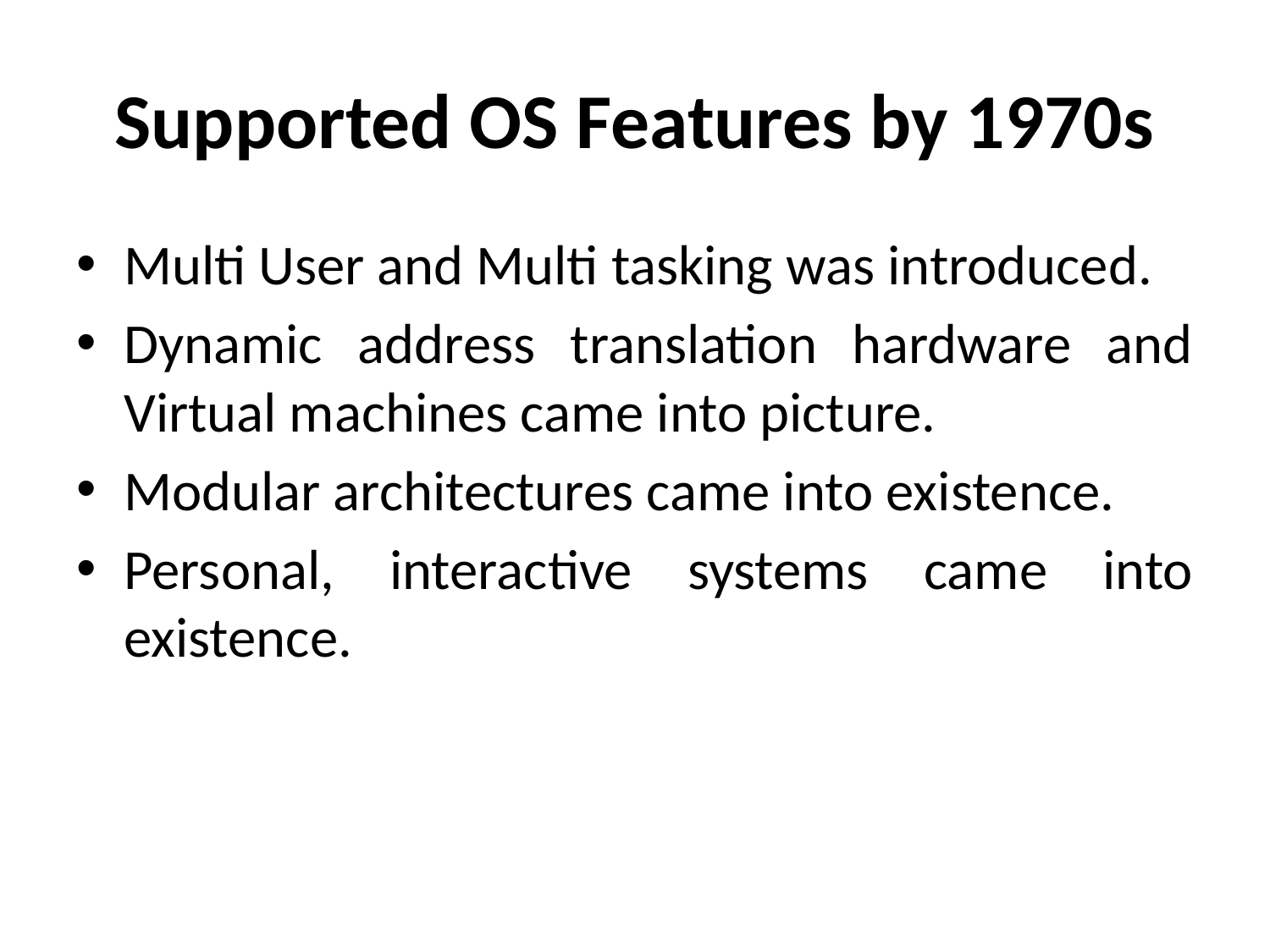

# Supported OS Features by 1970s
Multi User and Multi tasking was introduced.
Dynamic address translation hardware and Virtual machines came into picture.
Modular architectures came into existence.
Personal, interactive systems came into existence.